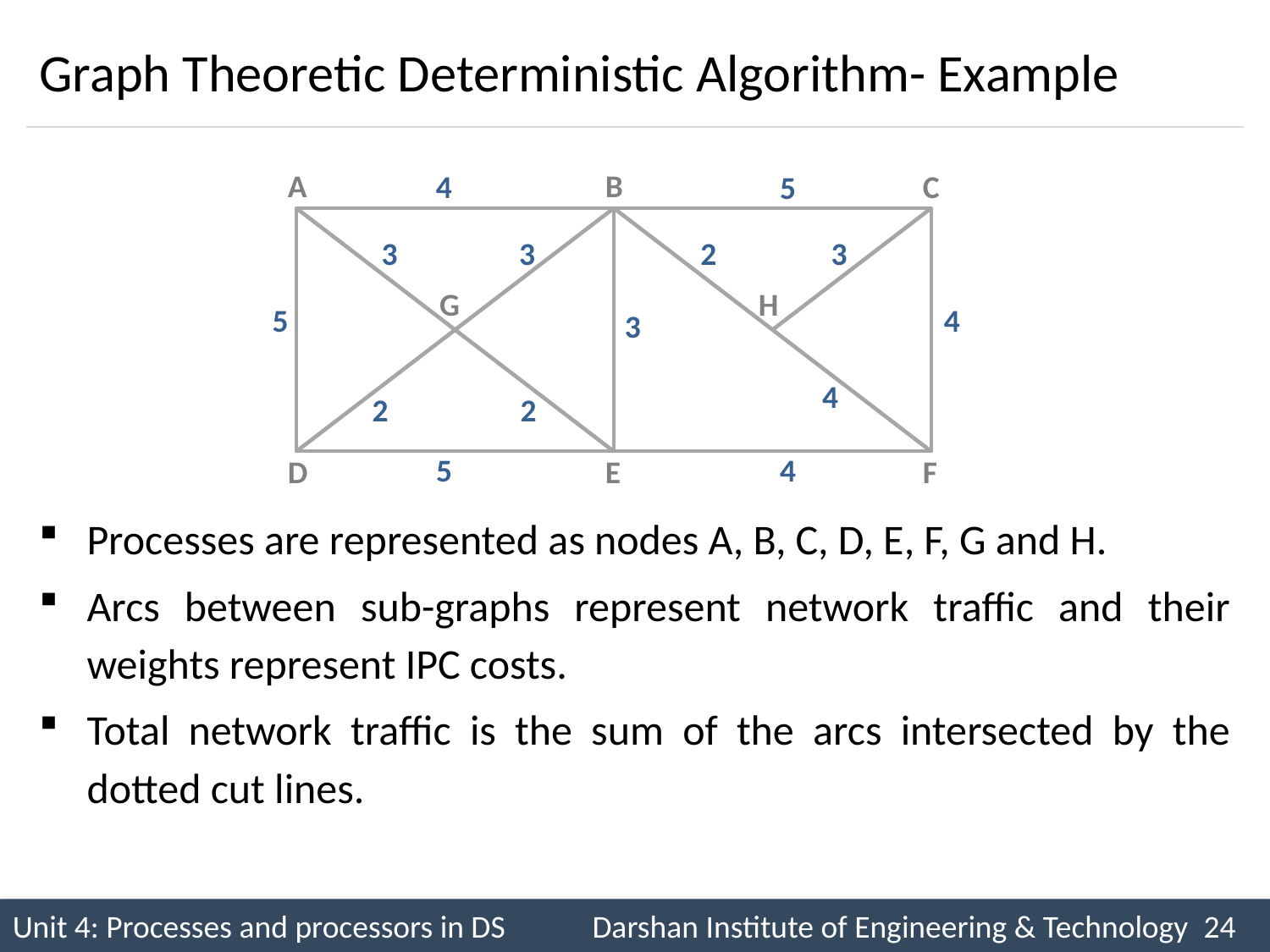

# Graph Theoretic Deterministic Algorithm- Example
A
B
C
4
5

3
3
2
3
G
H
5
4
3
4
2
2
5
4
F
D
E
Processes are represented as nodes A, B, C, D, E, F, G and H.
Arcs between sub-graphs represent network traffic and their weights represent IPC costs.
Total network traffic is the sum of the arcs intersected by the dotted cut lines.